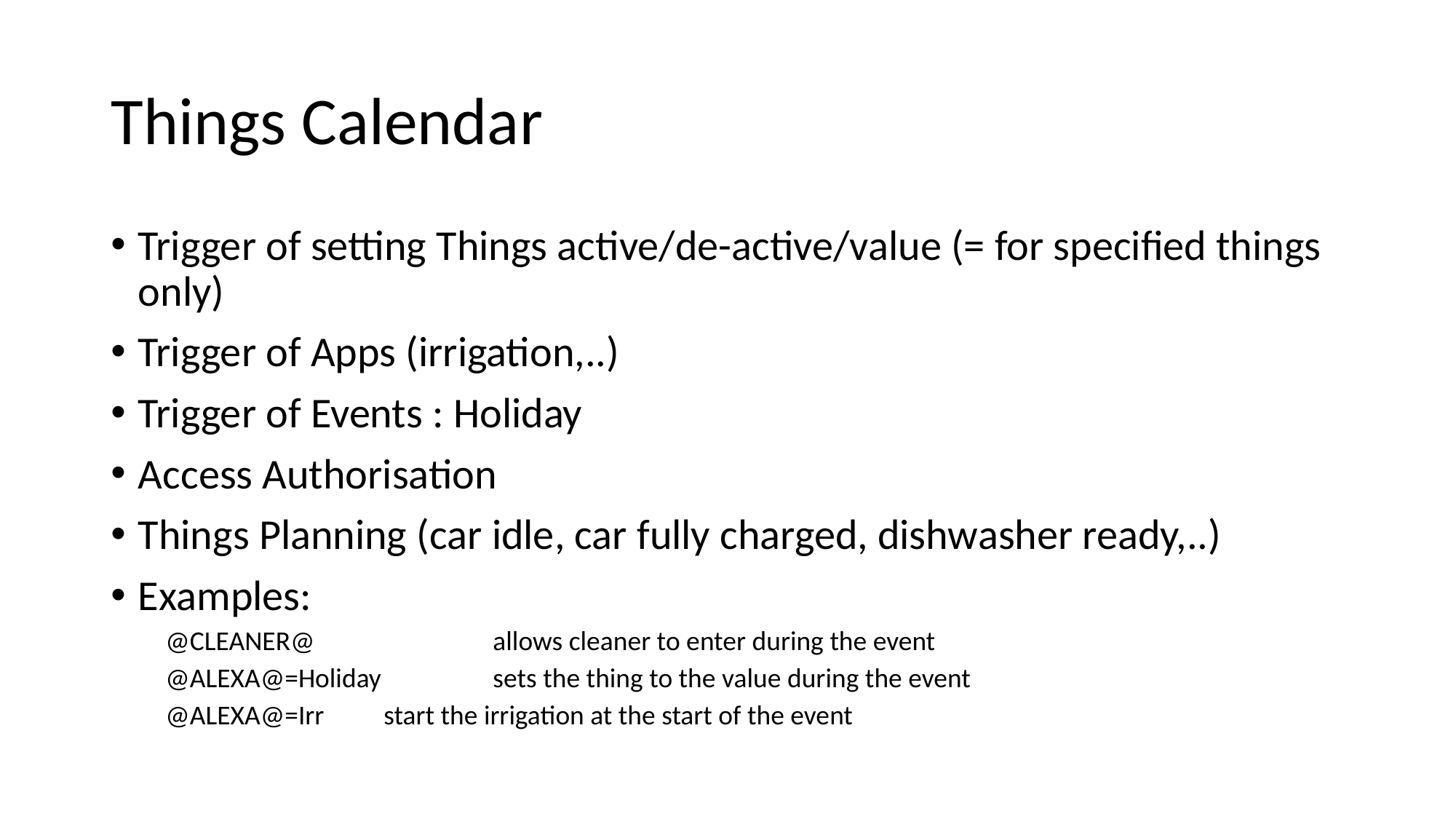

# Things Calendar
Trigger of setting Things active/de-active/value (= for specified things only)
Trigger of Apps (irrigation,..)
Trigger of Events : Holiday
Access Authorisation
Things Planning (car idle, car fully charged, dishwasher ready,..)
Examples:
@CLEANER@ 		allows cleaner to enter during the event
@ALEXA@=Holiday 	sets the thing to the value during the event
@ALEXA@=Irr 	start the irrigation at the start of the event